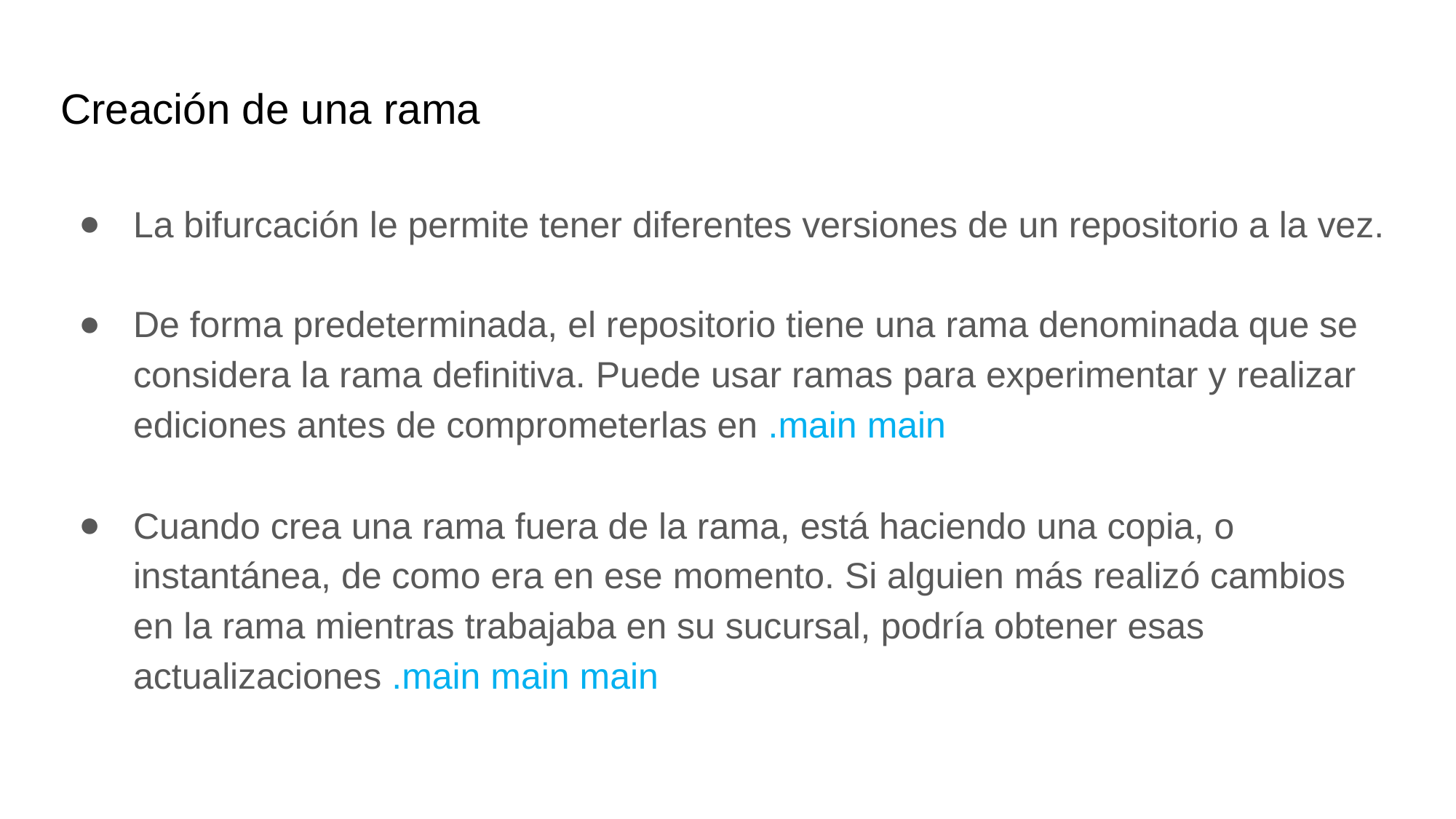

# Creación de una rama
La bifurcación le permite tener diferentes versiones de un repositorio a la vez.

De forma predeterminada, el repositorio tiene una rama denominada que se considera la rama definitiva. Puede usar ramas para experimentar y realizar ediciones antes de comprometerlas en .main main

Cuando crea una rama fuera de la rama, está haciendo una copia, o instantánea, de como era en ese momento. Si alguien más realizó cambios en la rama mientras trabajaba en su sucursal, podría obtener esas actualizaciones .main main main